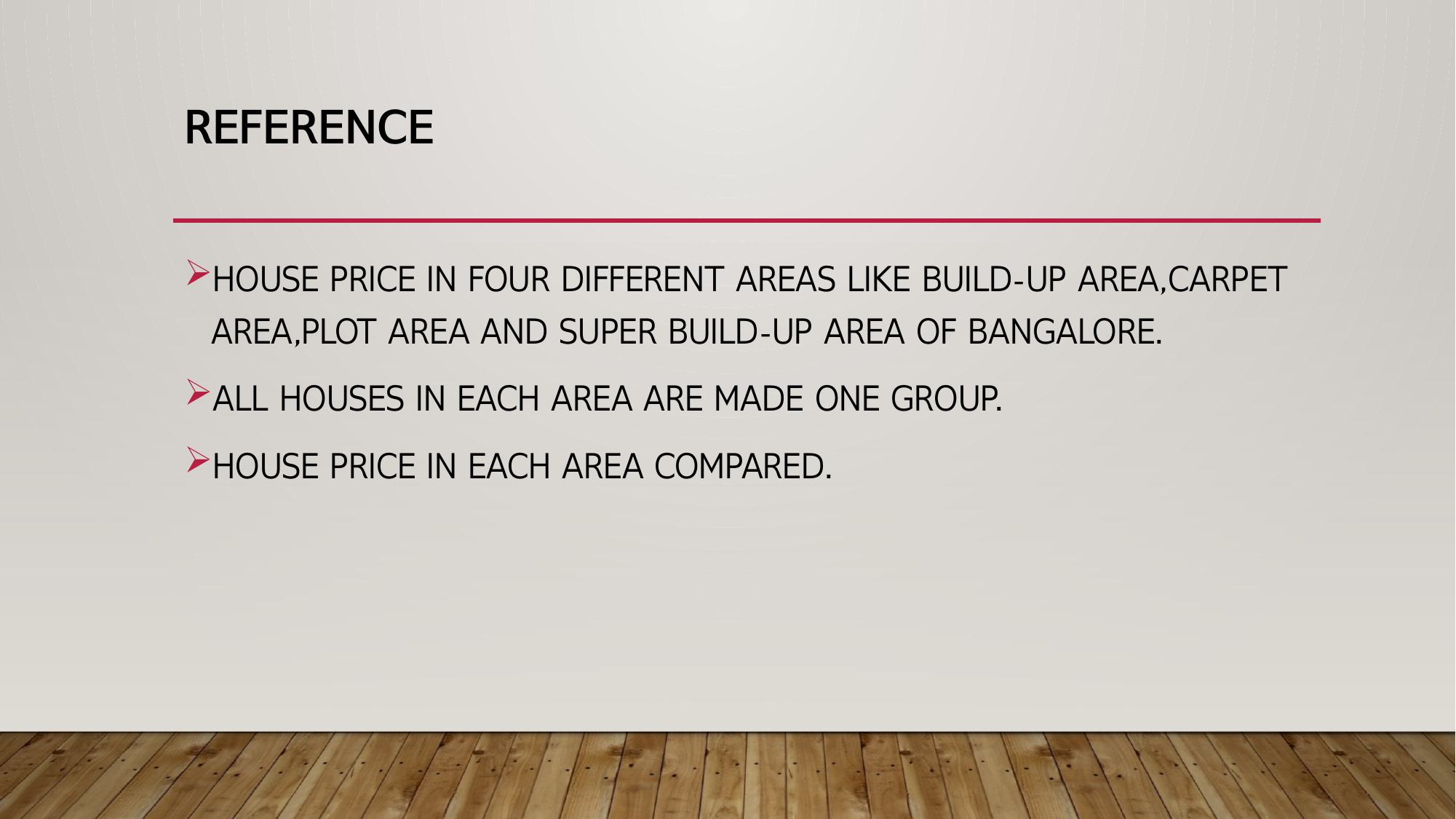

# REFERENCE
HOUSE PRICE IN FOUR DIFFERENT AREAS LIKE BUILD-UP AREA,CARPET AREA,PLOT AREA AND SUPER BUILD-UP AREA OF BANGALORE.
ALL HOUSES IN EACH AREA ARE MADE ONE GROUP.
HOUSE PRICE IN EACH AREA COMPARED.